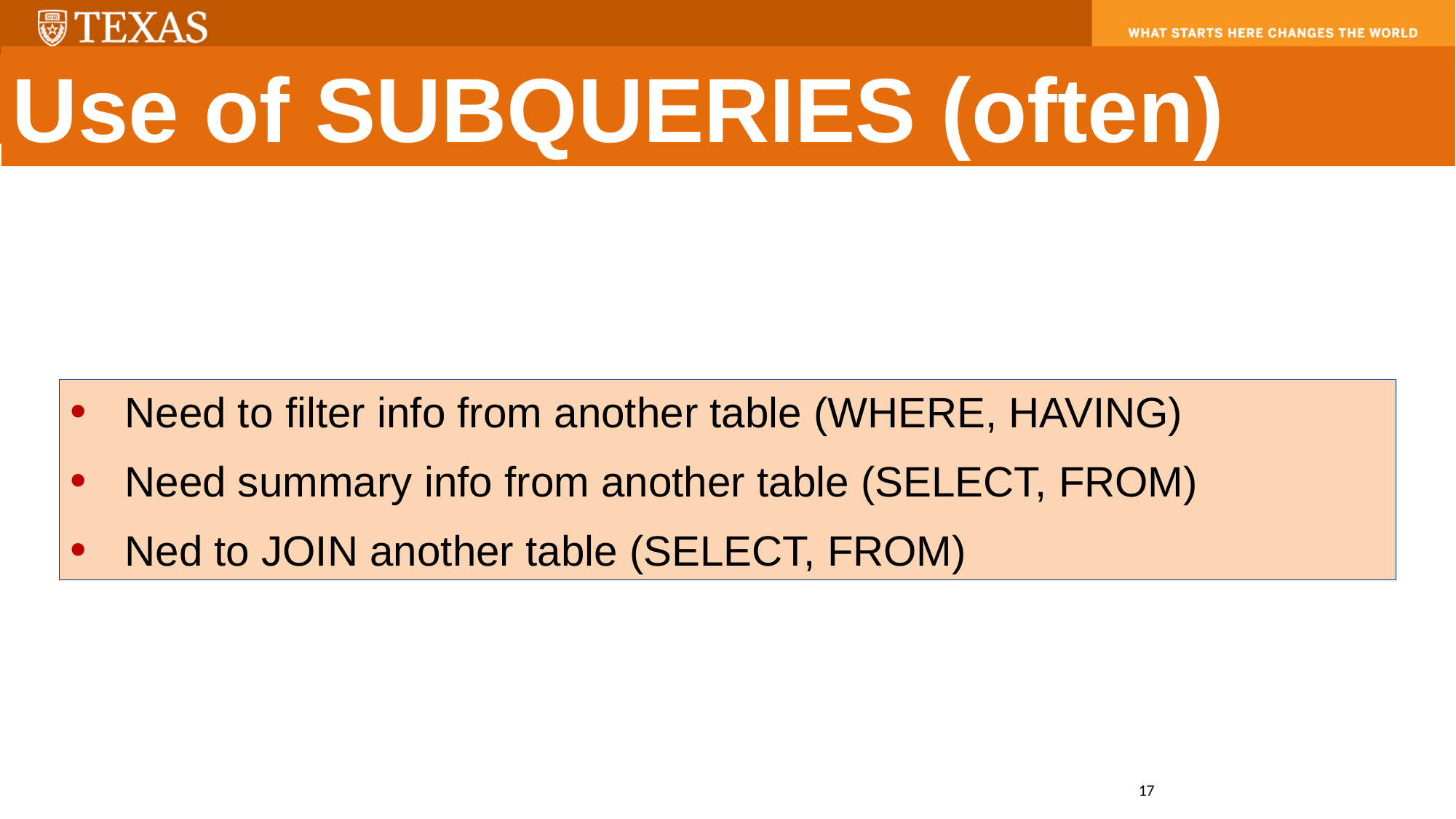

Use of SUBQUERIES (often)

Need to filter info from another table (WHERE, HAVING)
Need summary info from another table (SELECT, FROM)
Ned to JOIN another table (SELECT, FROM)
17